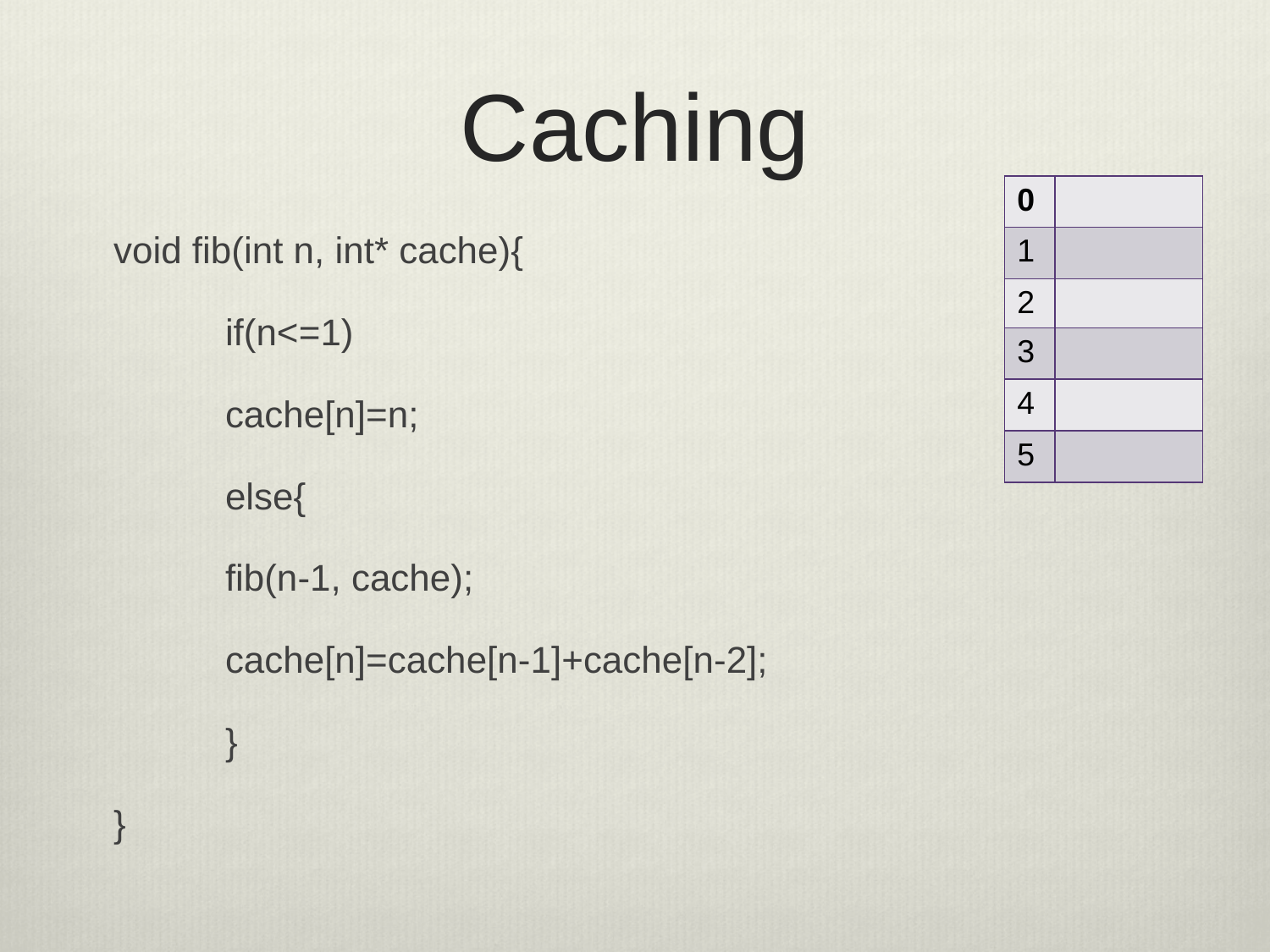

# Caching
| 0 |  |
| --- | --- |
| 1 |  |
| 2 |  |
| 3 |  |
| 4 |  |
| 5 |  |
void fib(int n, int* cache){
	if(n<=1)
		cache[n]=n;
	else{
		fib(n-1, cache);
		cache[n]=cache[n-1]+cache[n-2];
	}
}